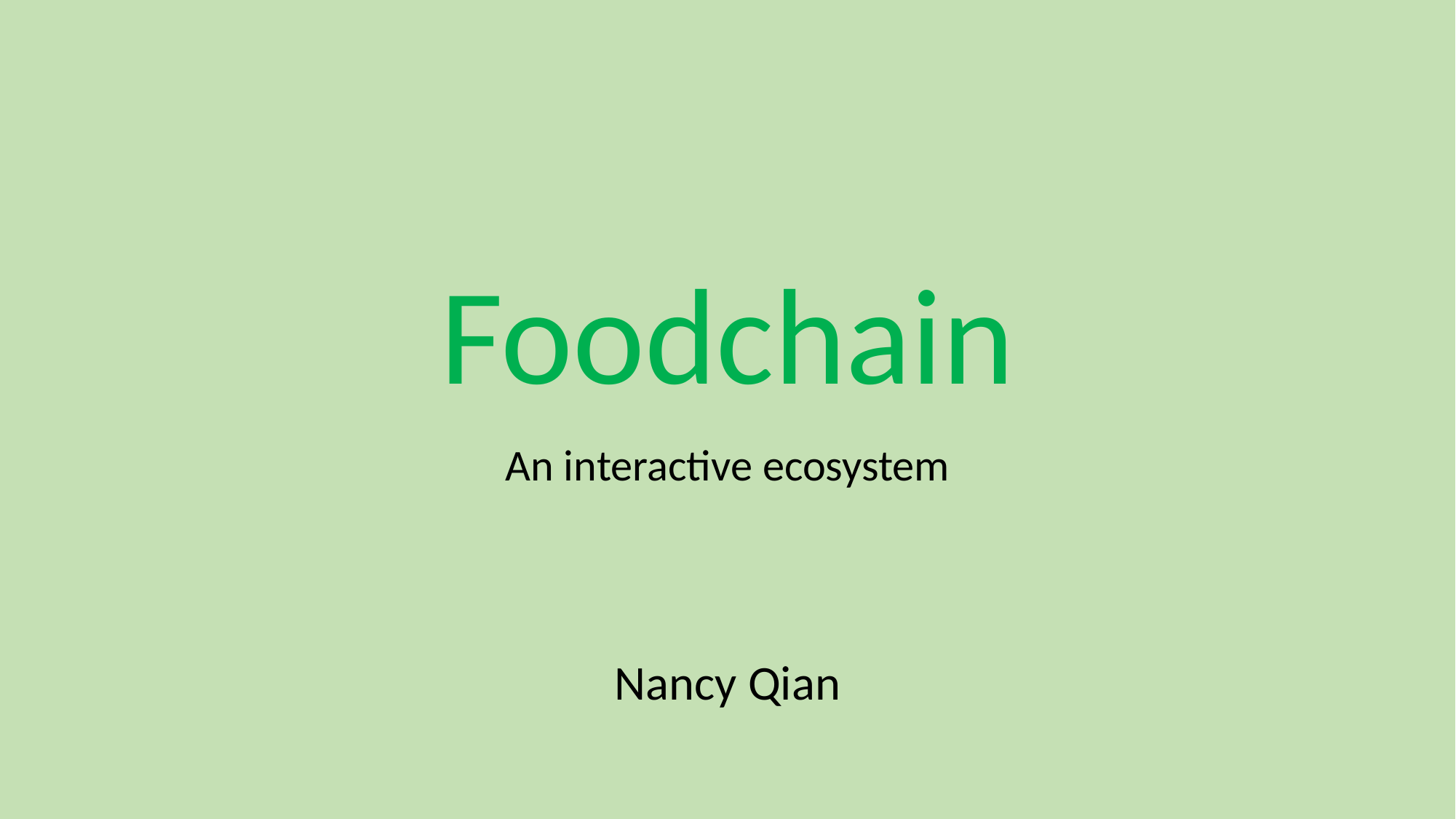

# Foodchain
An interactive ecosystem
Nancy Qian